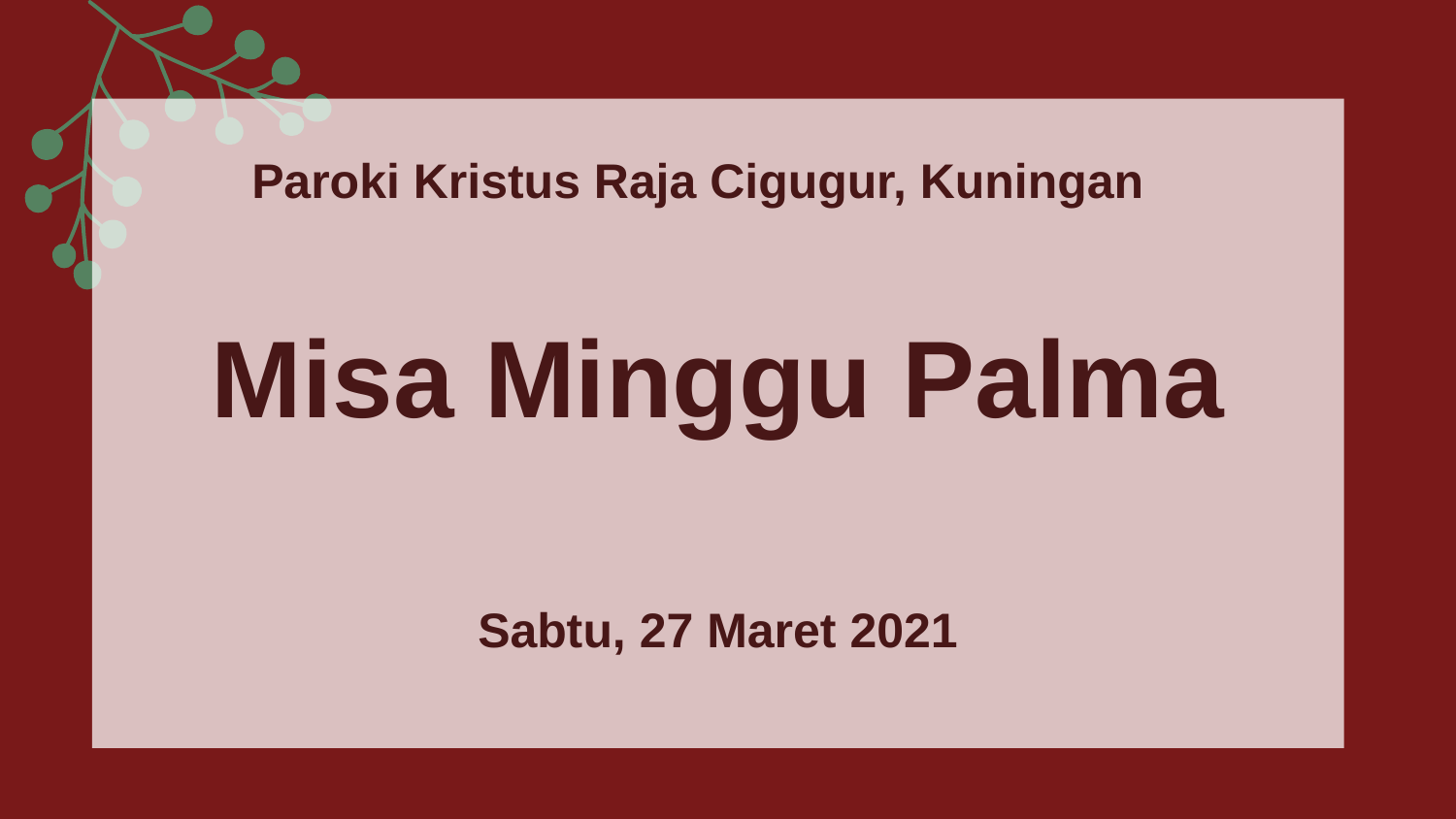

Paroki Kristus Raja Cigugur, Kuningan
# Misa Minggu Palma
Sabtu, 27 Maret 2021